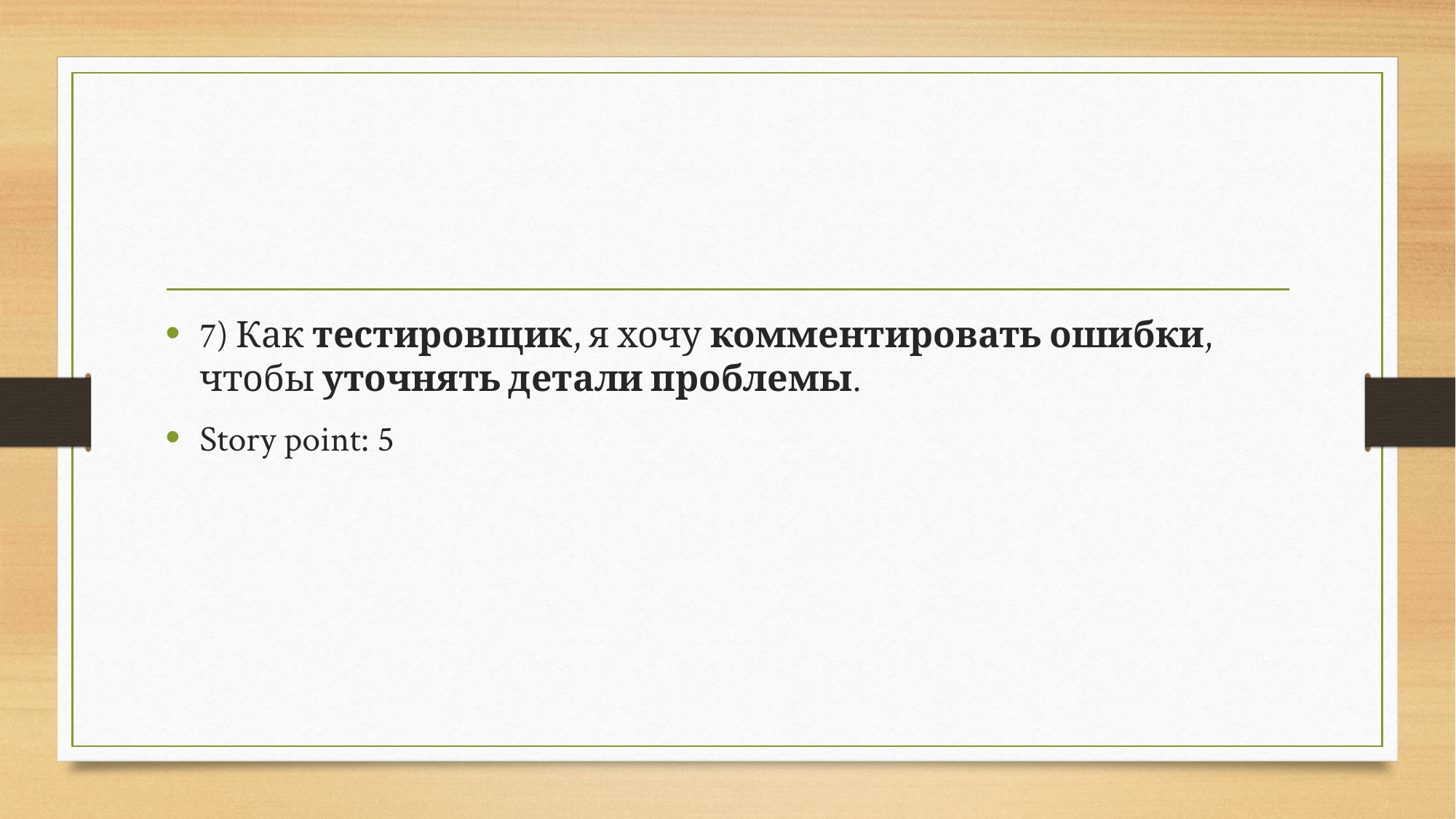

#
7) Как тестировщик, я хочу комментировать ошибки, чтобы уточнять детали проблемы.
Story point: 5